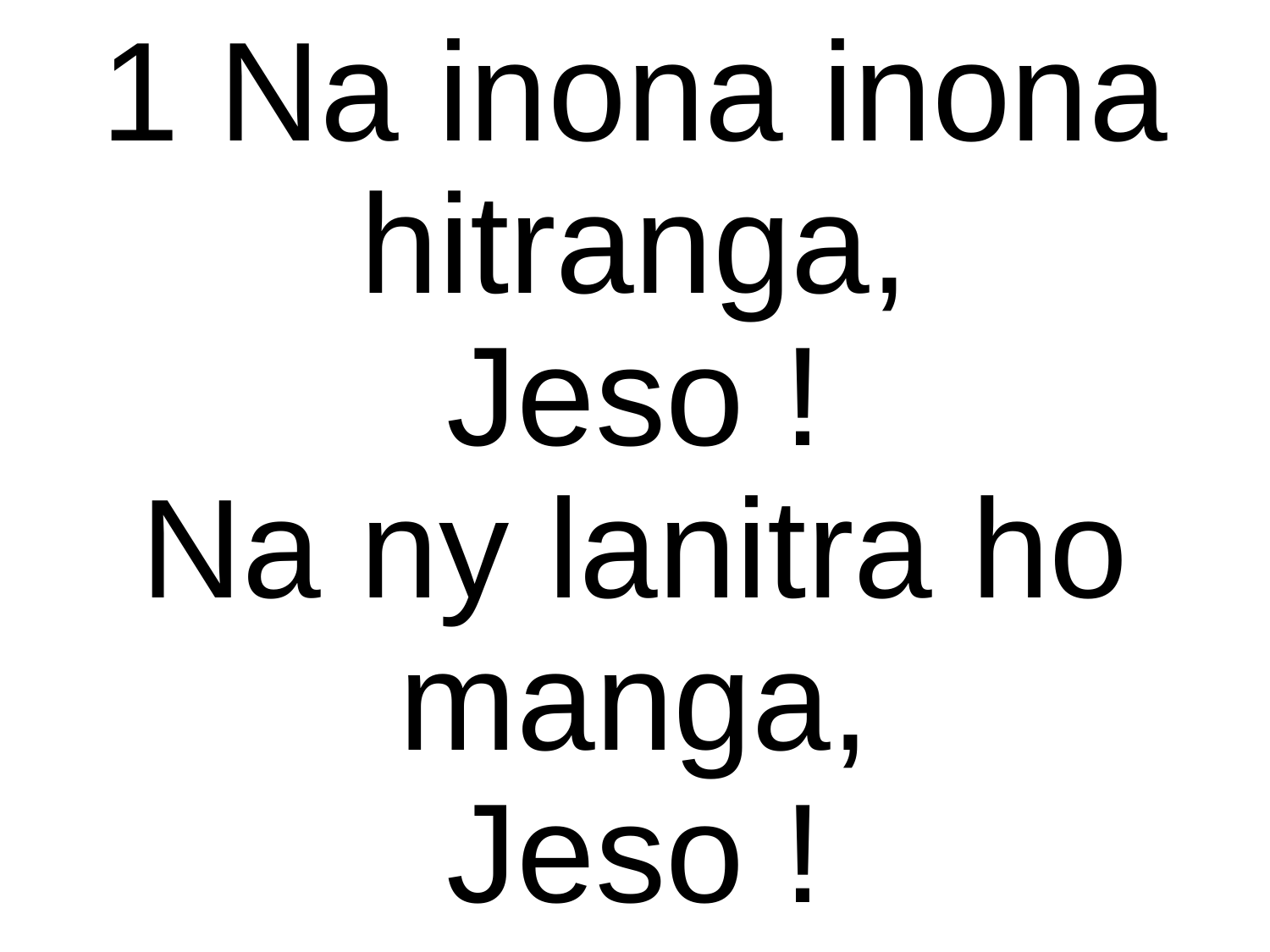

1 Na inona inona hitranga,
Jeso !
Na ny lanitra ho manga,
Jeso !